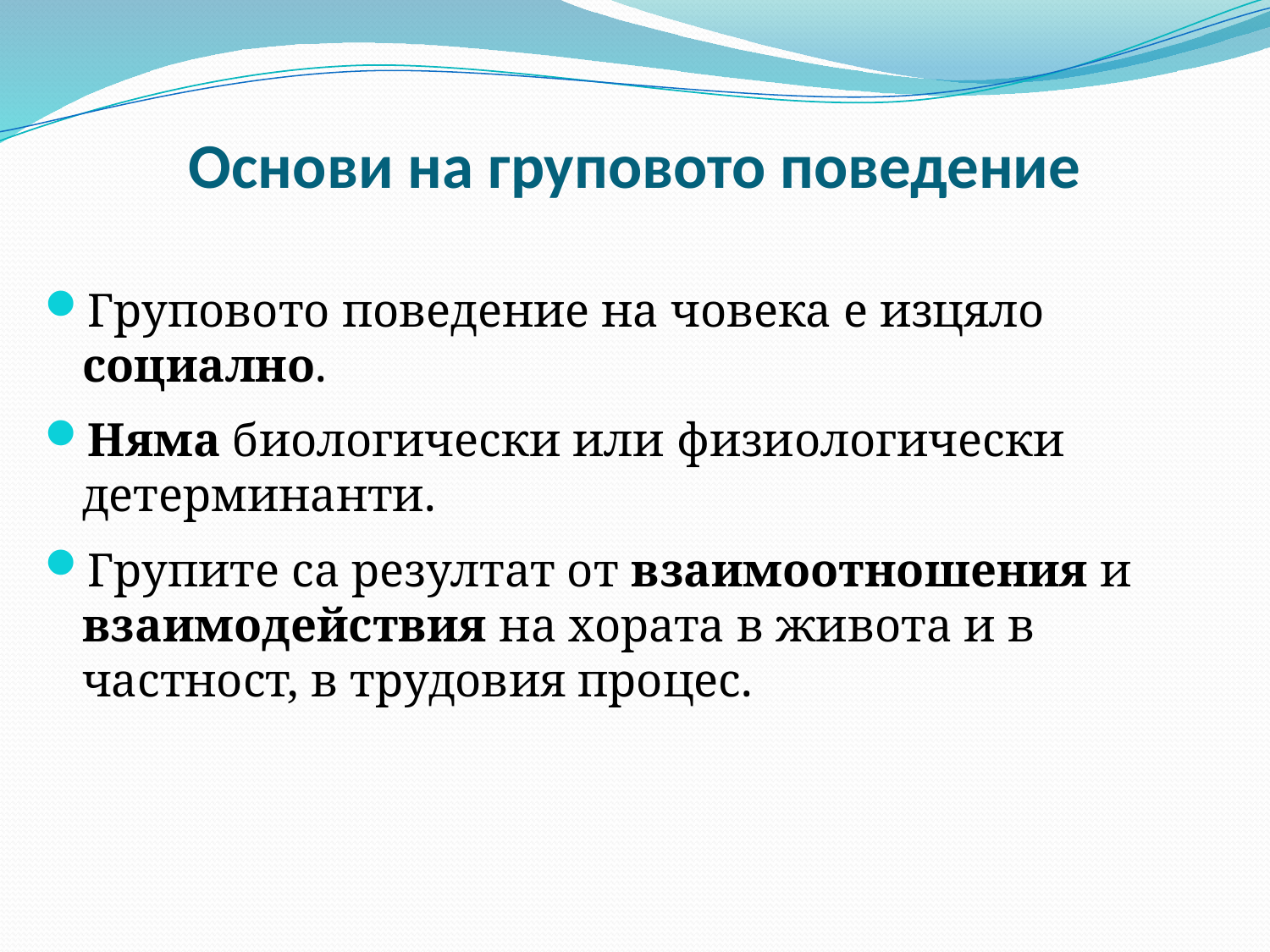

# Основи на груповото поведение
Груповото поведение на човека е изцяло социално.
Няма биологически или физиологически детерминанти.
Групите са резултат от взаимоотношения и взаимодействия на хората в живота и в частност, в трудовия процес.